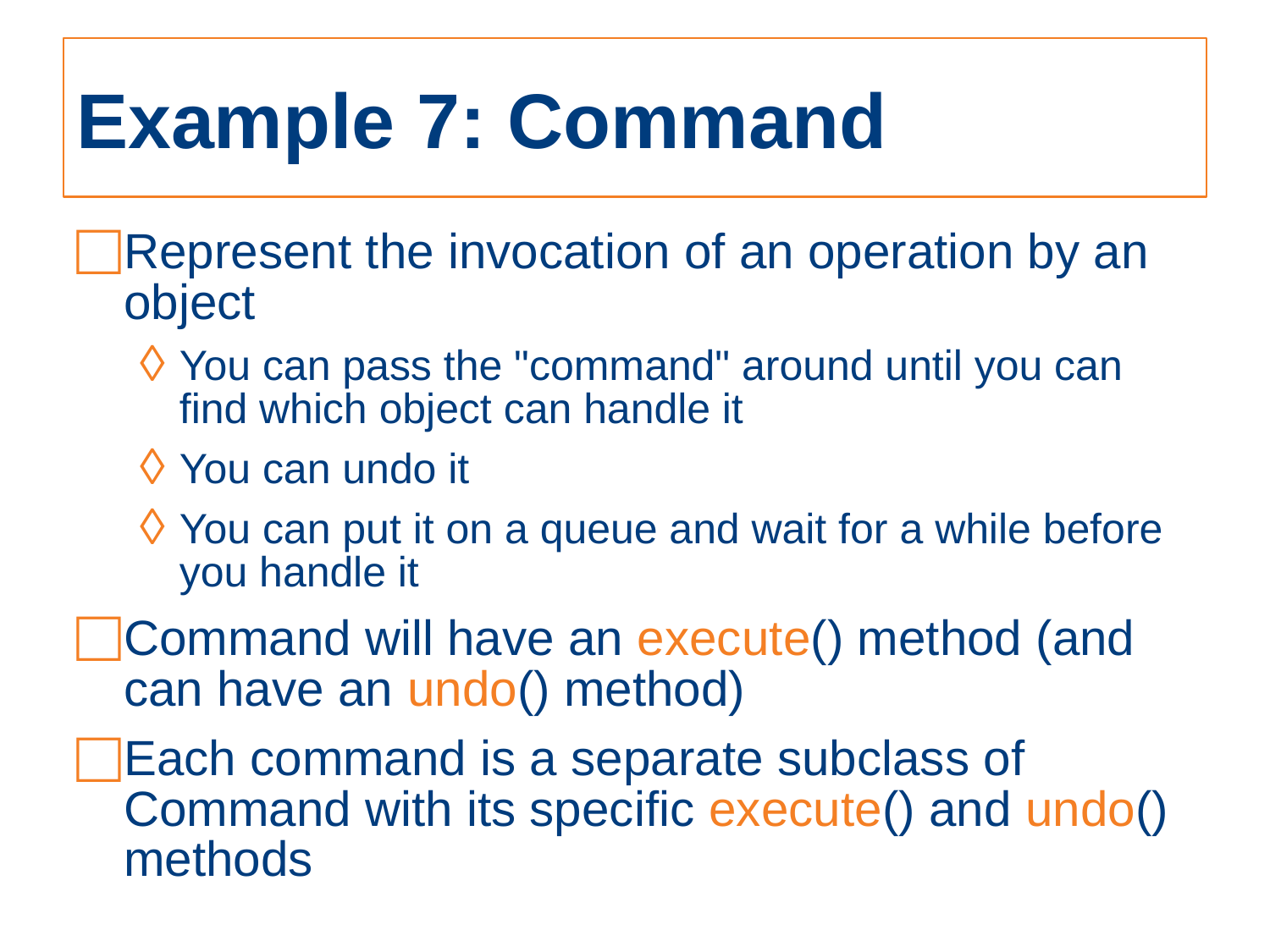

# Example 7: Command
Represent the invocation of an operation by an object
You can pass the "command" around until you can find which object can handle it
You can undo it
You can put it on a queue and wait for a while before you handle it
Command will have an execute() method (and can have an undo() method)
Each command is a separate subclass of Command with its specific execute() and undo() methods